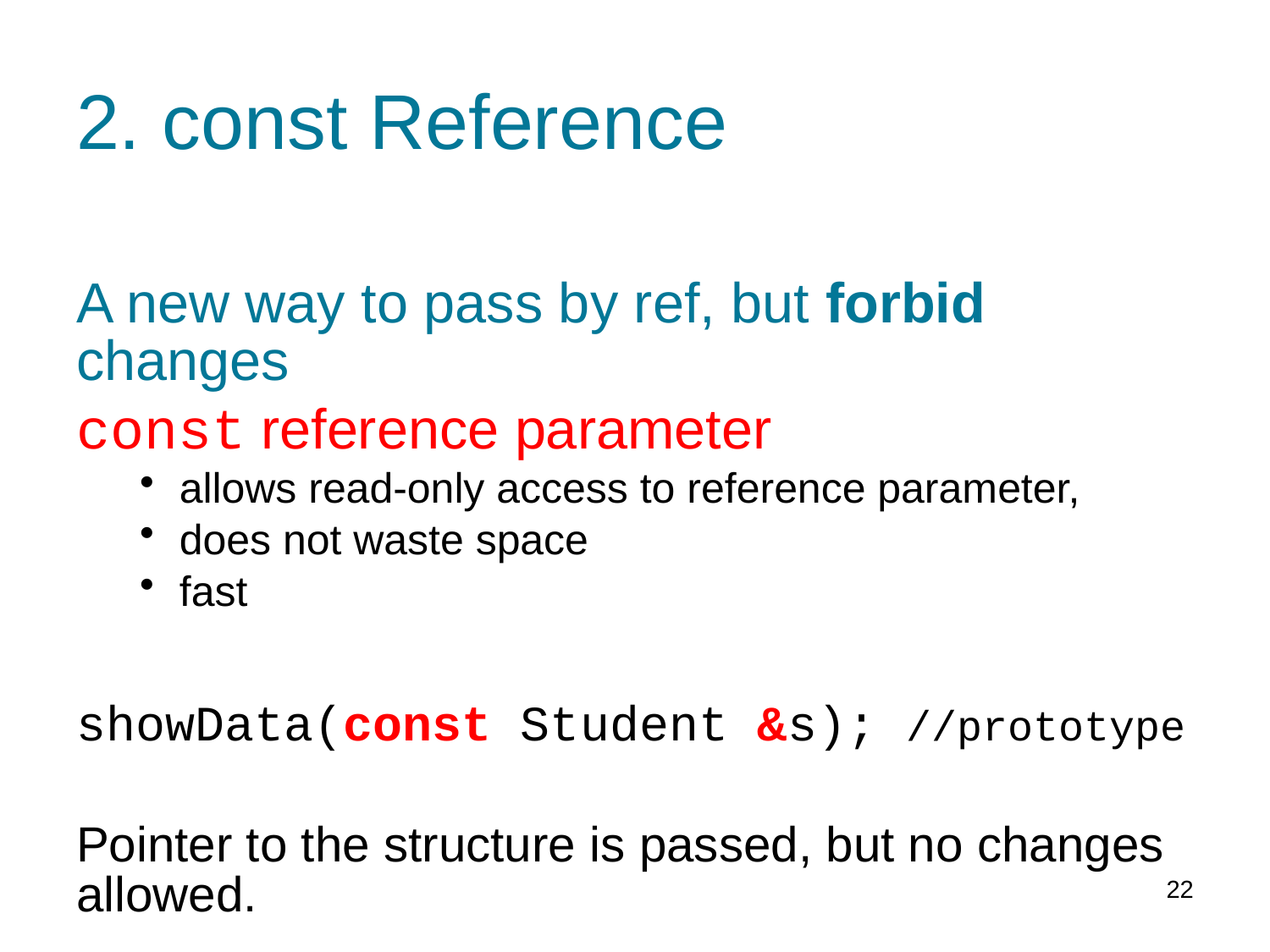

# 2. const Reference
A new way to pass by ref, but forbid changes
const reference parameter
allows read-only access to reference parameter,
does not waste space
fast

showData(const Student &s); //prototype

Pointer to the structure is passed, but no changes allowed.
22